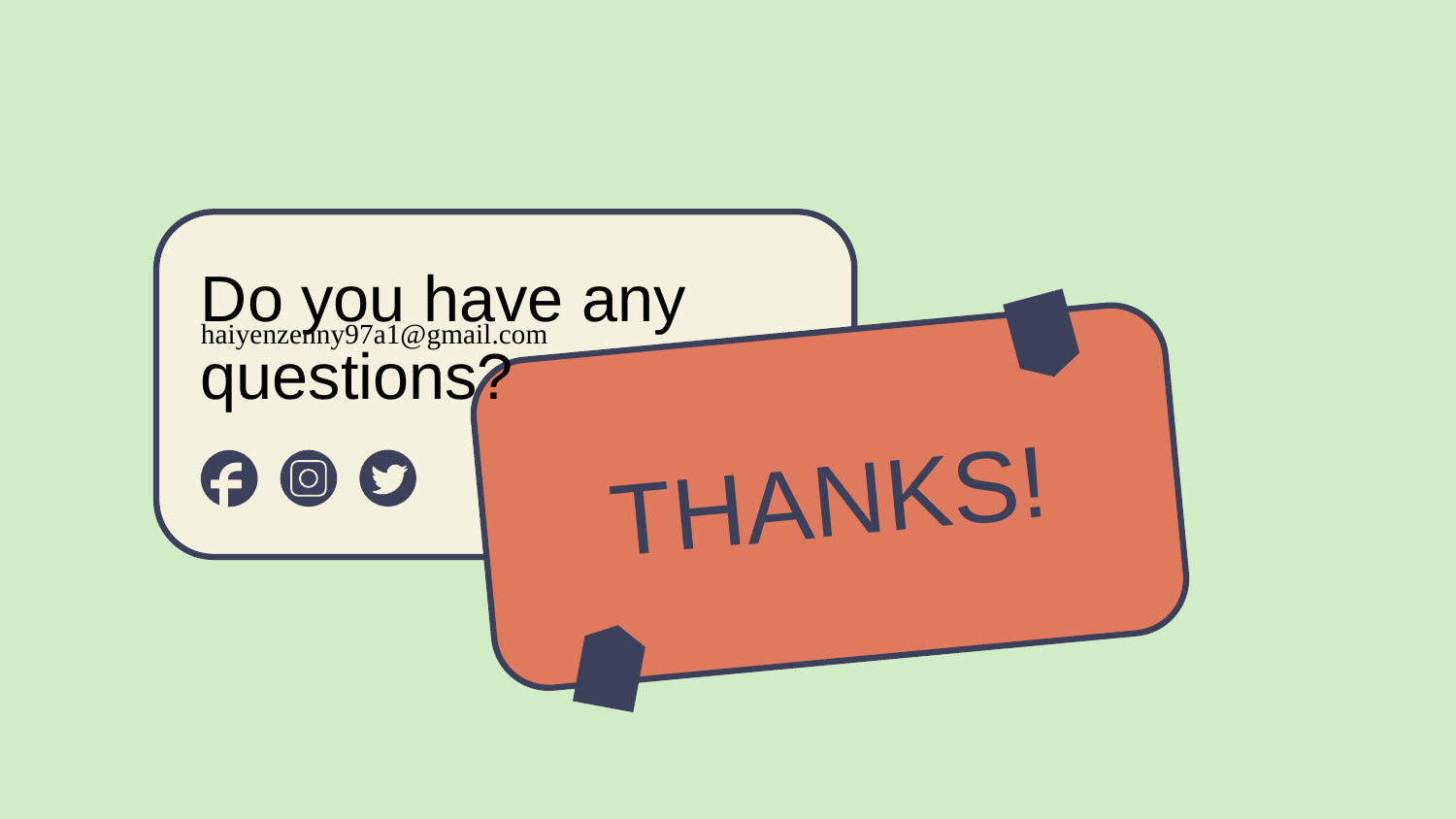

Do you have any questions?

haiyenzenny97a1@gmail.com

# THANKS!